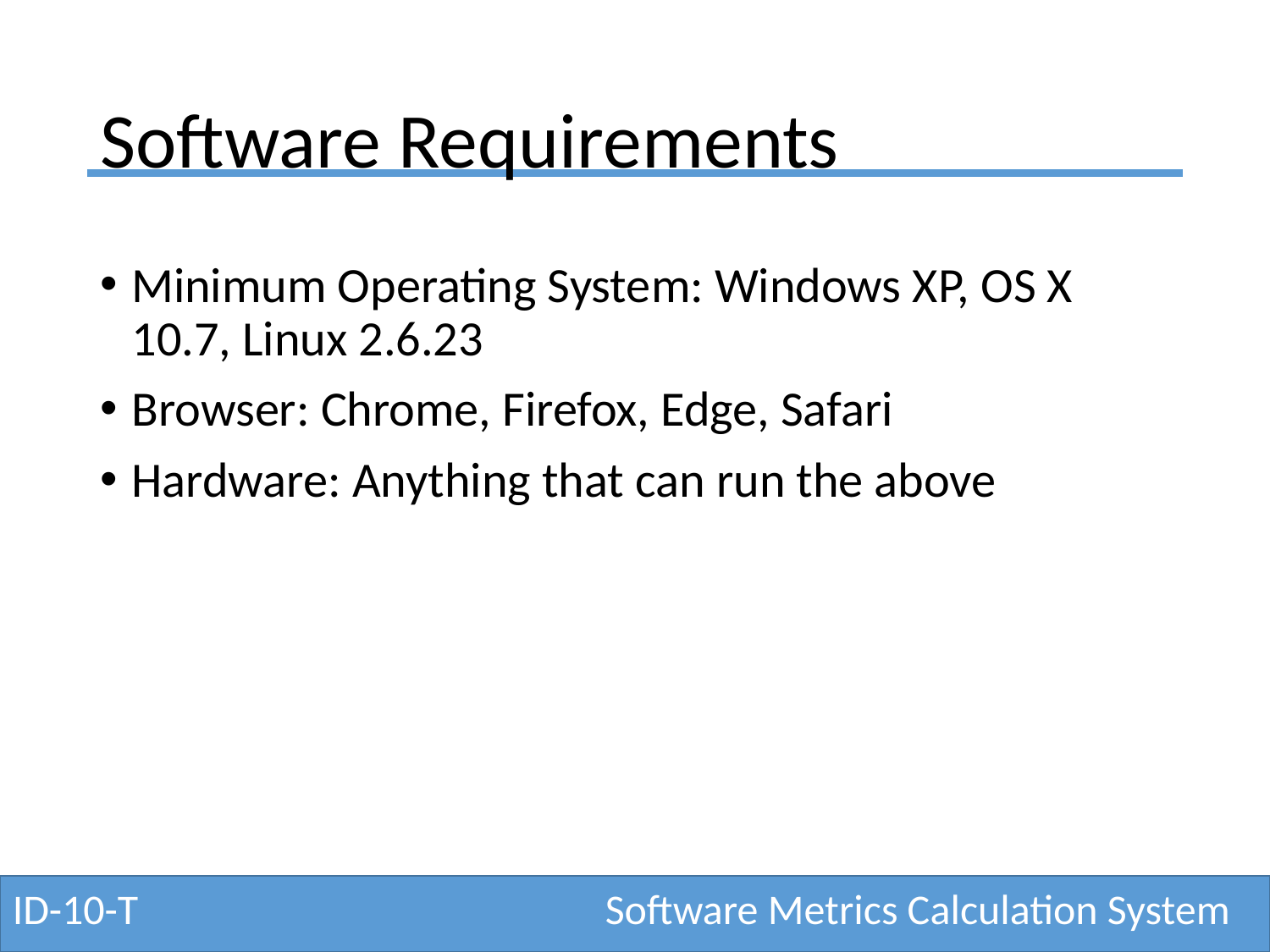

# Software Requirements
Minimum Operating System: Windows XP, OS X 10.7, Linux 2.6.23
Browser: Chrome, Firefox, Edge, Safari
Hardware: Anything that can run the above
ID-10-T
Software Metrics Calculation System